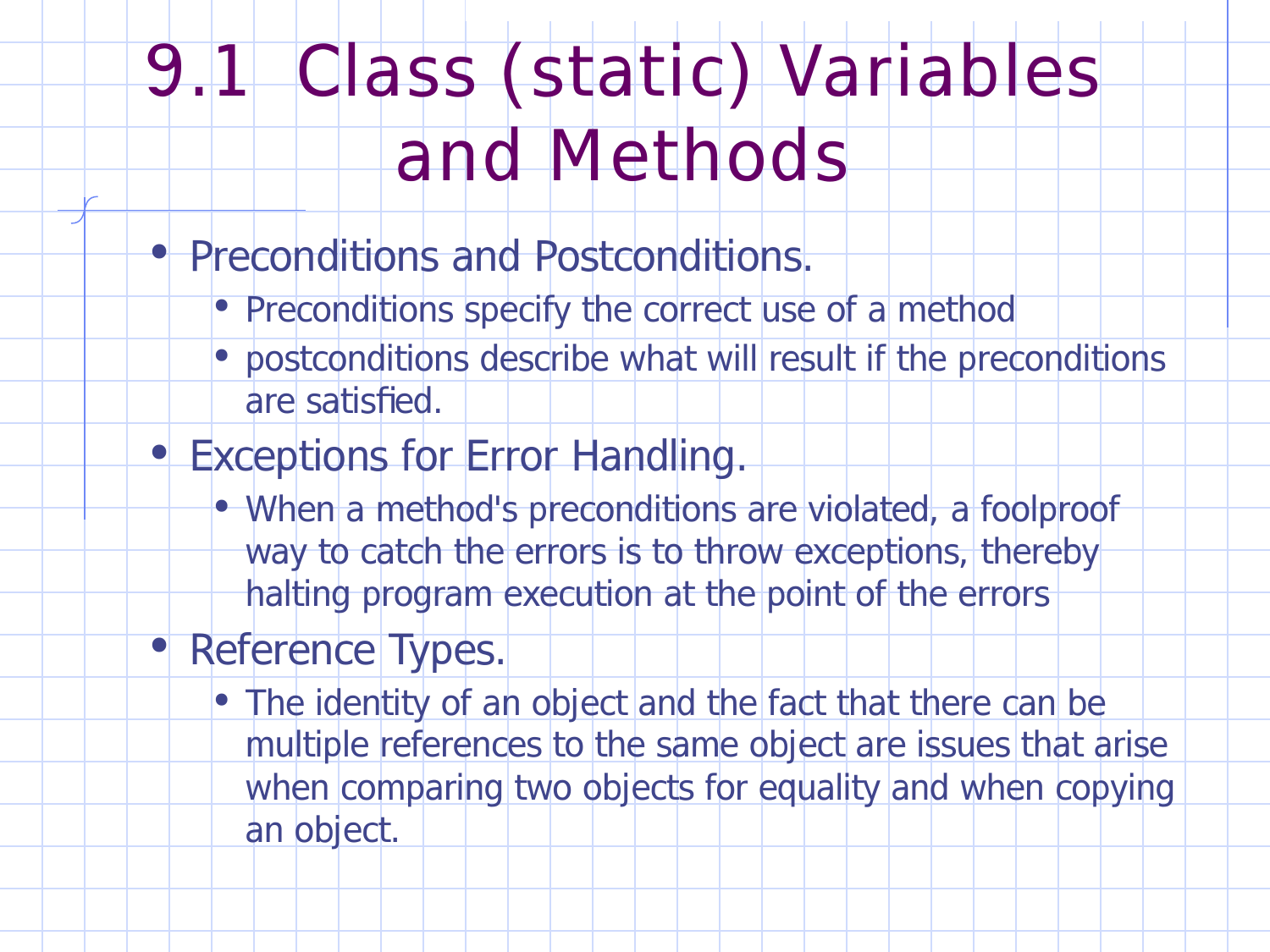

# 9.1  Class (static) Variables and Methods
Preconditions and Postconditions.
Preconditions specify the correct use of a method
postconditions describe what will result if the preconditions are satisfied.
Exceptions for Error Handling.
When a method's preconditions are violated, a foolproof way to catch the errors is to throw exceptions, thereby halting program execution at the point of the errors
Reference Types.
The identity of an object and the fact that there can be multiple references to the same object are issues that arise when comparing two objects for equality and when copying an object.